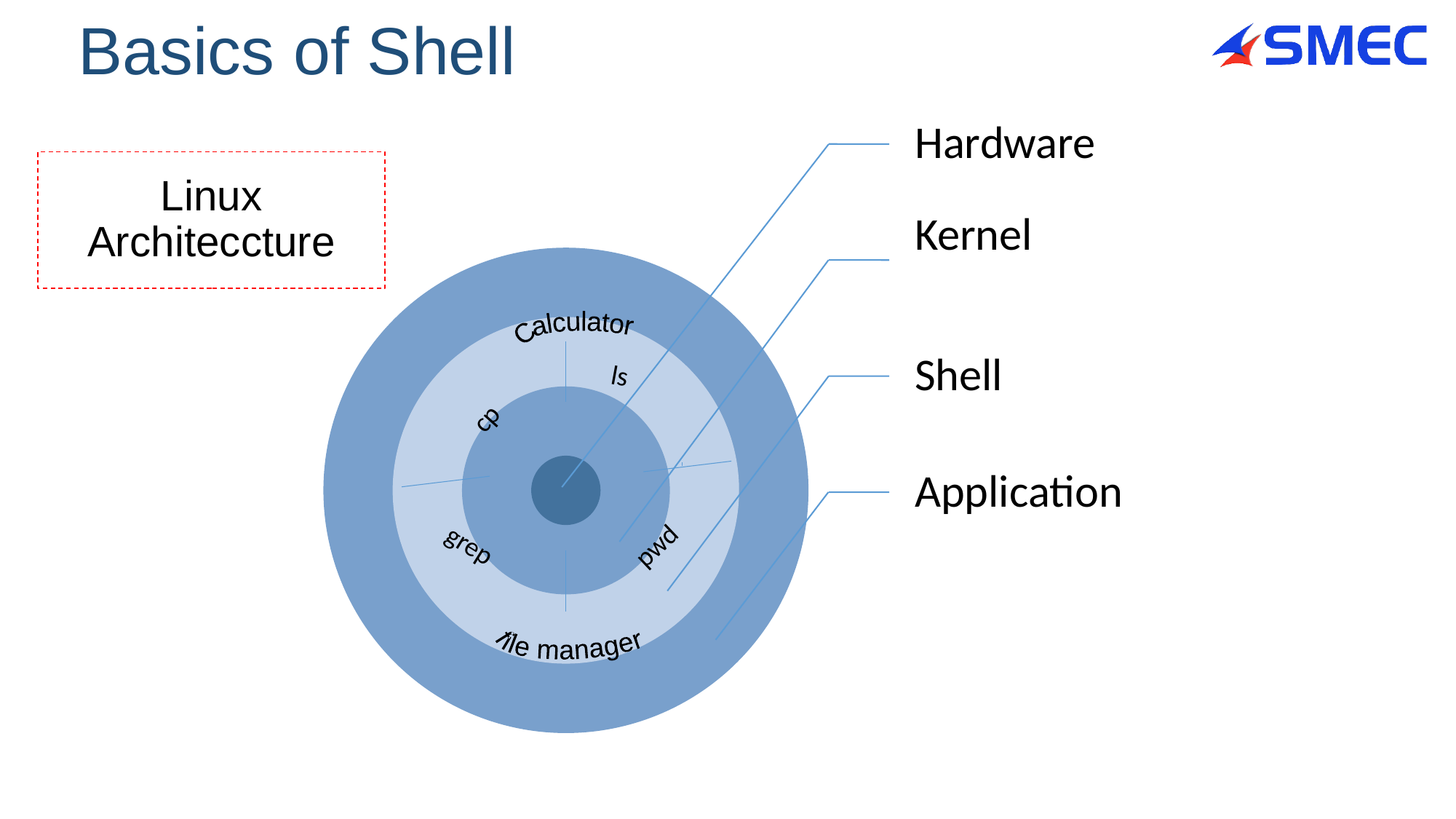

# Basics of Shell
Hardware
Kernel
Shell
Application
Linux Architeccture
Calculator
ls
cp
grep
pwd
file manager